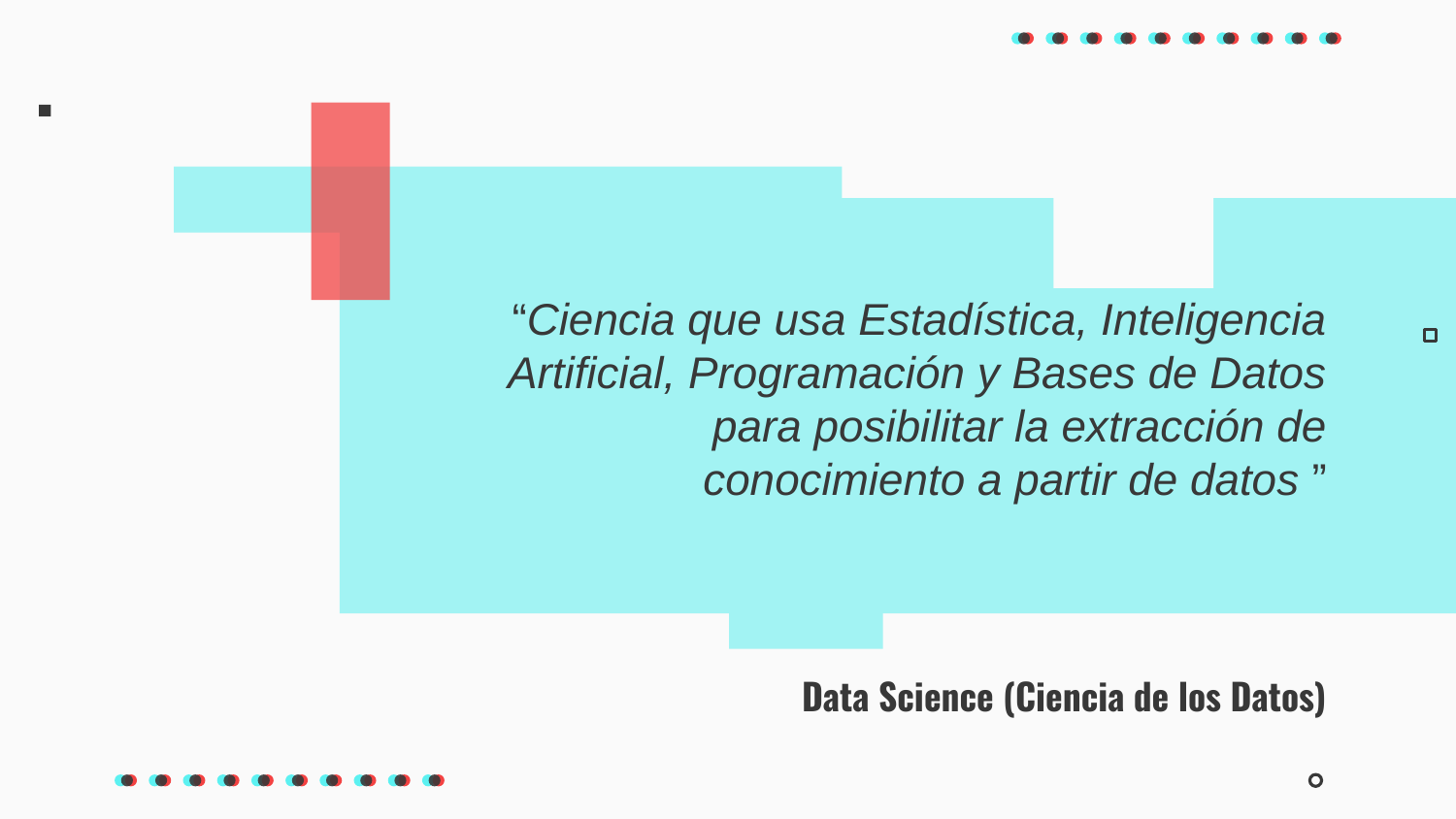

“Ciencia que usa Estadística, Inteligencia Artificial, Programación y Bases de Datos para posibilitar la extracción de conocimiento a partir de datos ”
# Data Science (Ciencia de los Datos)